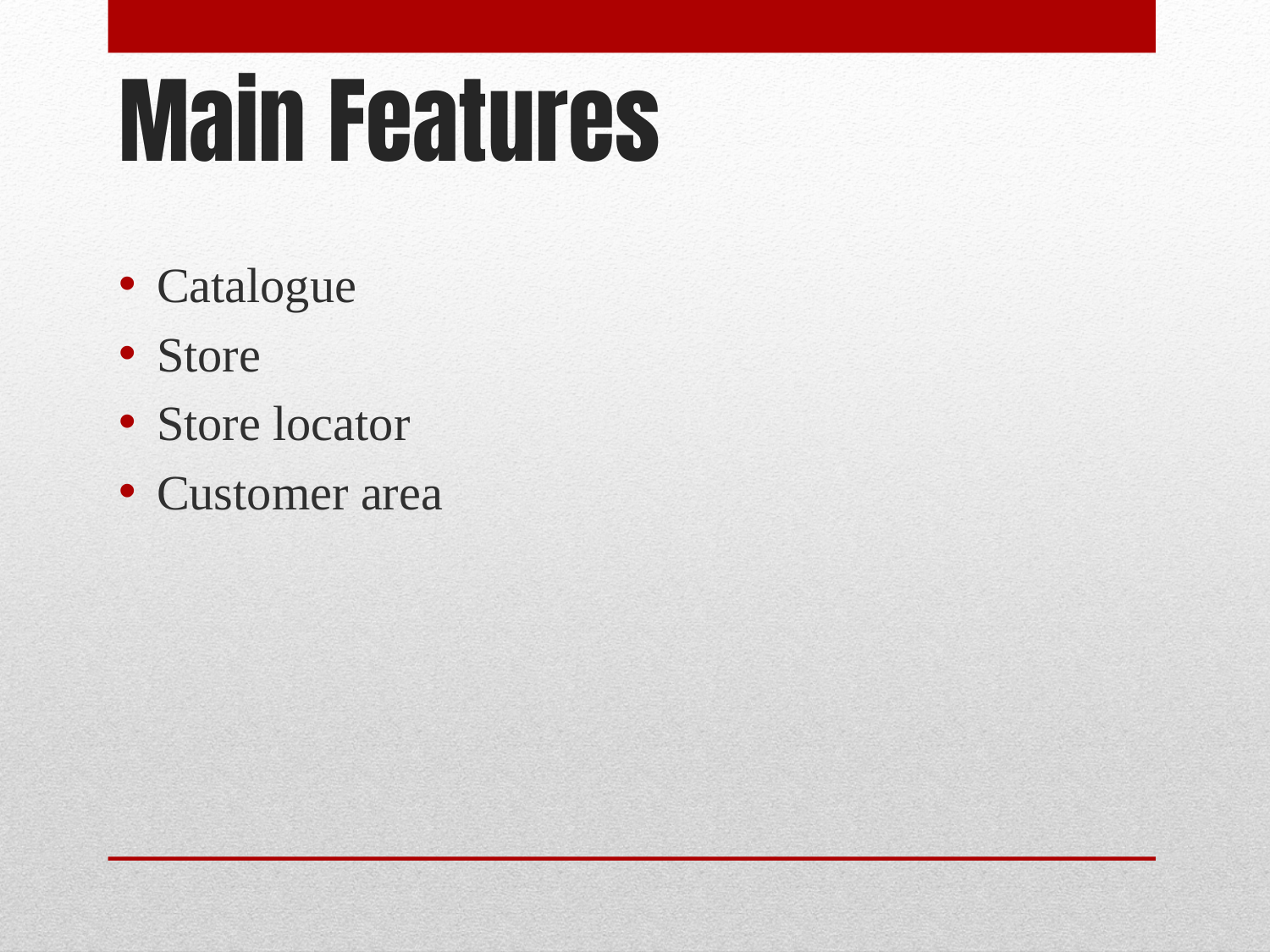

# Main Features
Catalogue
Store
Store locator
Customer area